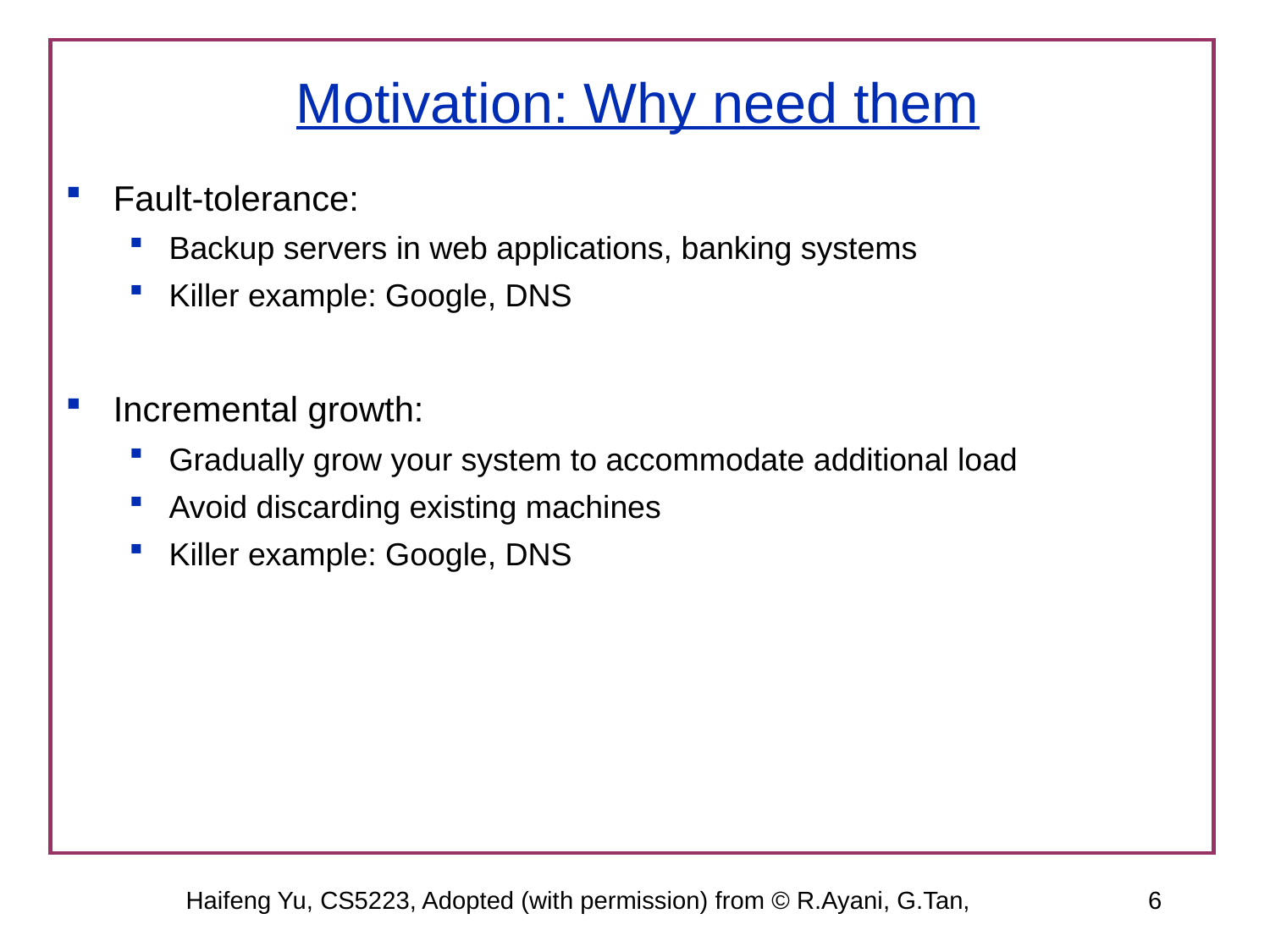

# Motivation: Why need them
Fault-tolerance:
Backup servers in web applications, banking systems
Killer example: Google, DNS

Incremental growth:
Gradually grow your system to accommodate additional load
Avoid discarding existing machines
Killer example: Google, DNS

Haifeng Yu, CS5223, Adopted (with permission) from © R.Ayani, G.Tan,
6